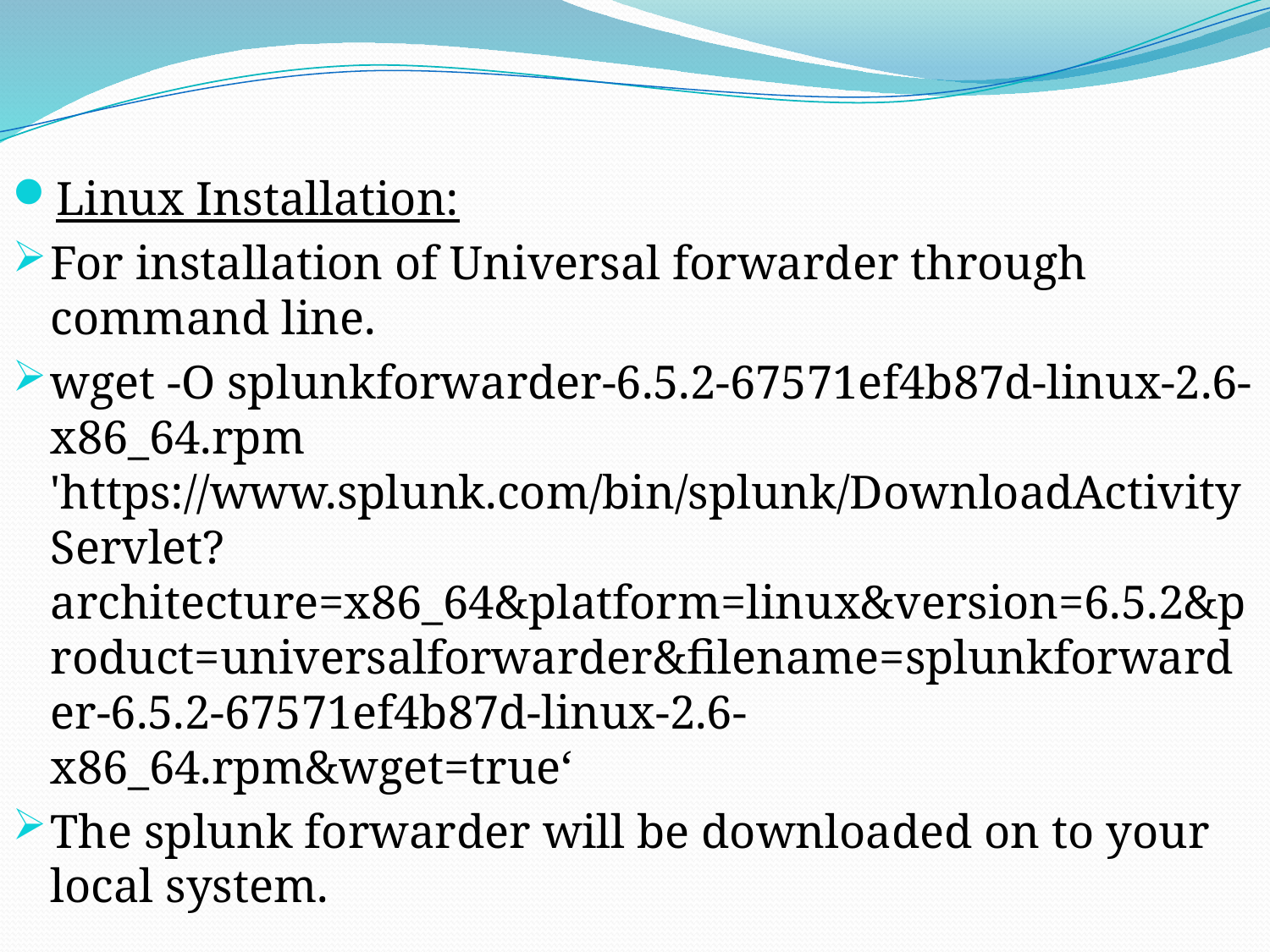

Linux Installation:
For installation of Universal forwarder through command line.
wget -O splunkforwarder-6.5.2-67571ef4b87d-linux-2.6-x86_64.rpm 'https://www.splunk.com/bin/splunk/DownloadActivityServlet?architecture=x86_64&platform=linux&version=6.5.2&product=universalforwarder&filename=splunkforwarder-6.5.2-67571ef4b87d-linux-2.6-x86_64.rpm&wget=true‘
The splunk forwarder will be downloaded on to your local system.